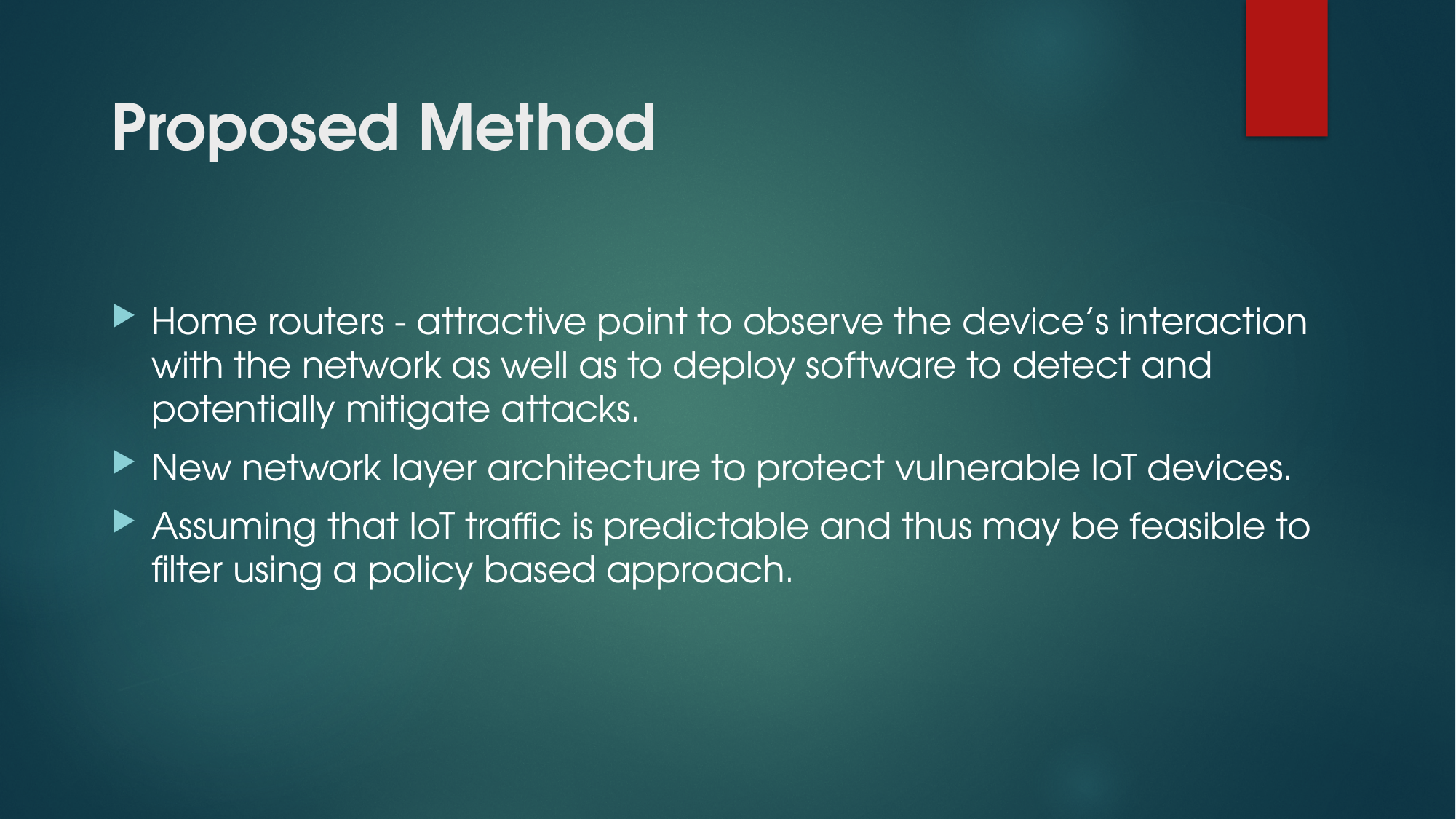

# Proposed Method
Home routers - attractive point to observe the device’s interaction with the network as well as to deploy software to detect and potentially mitigate attacks.
New network layer architecture to protect vulnerable IoT devices.
Assuming that IoT traffic is predictable and thus may be feasible to filter using a policy based approach.